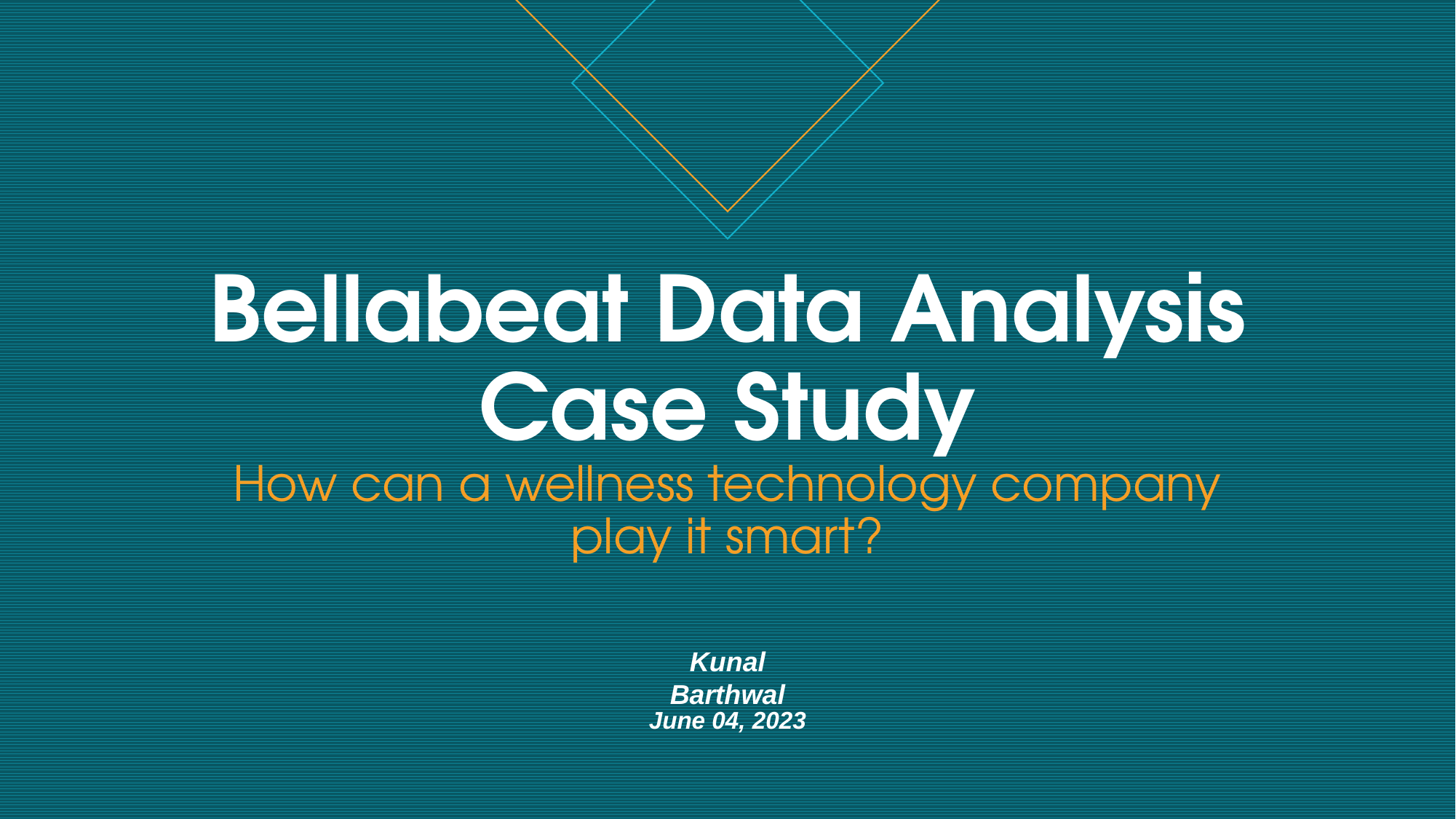

# Bellabeat Data Analysis Case Study How can a wellness technology company play it smart?
Kunal Barthwal
June 04, 2023